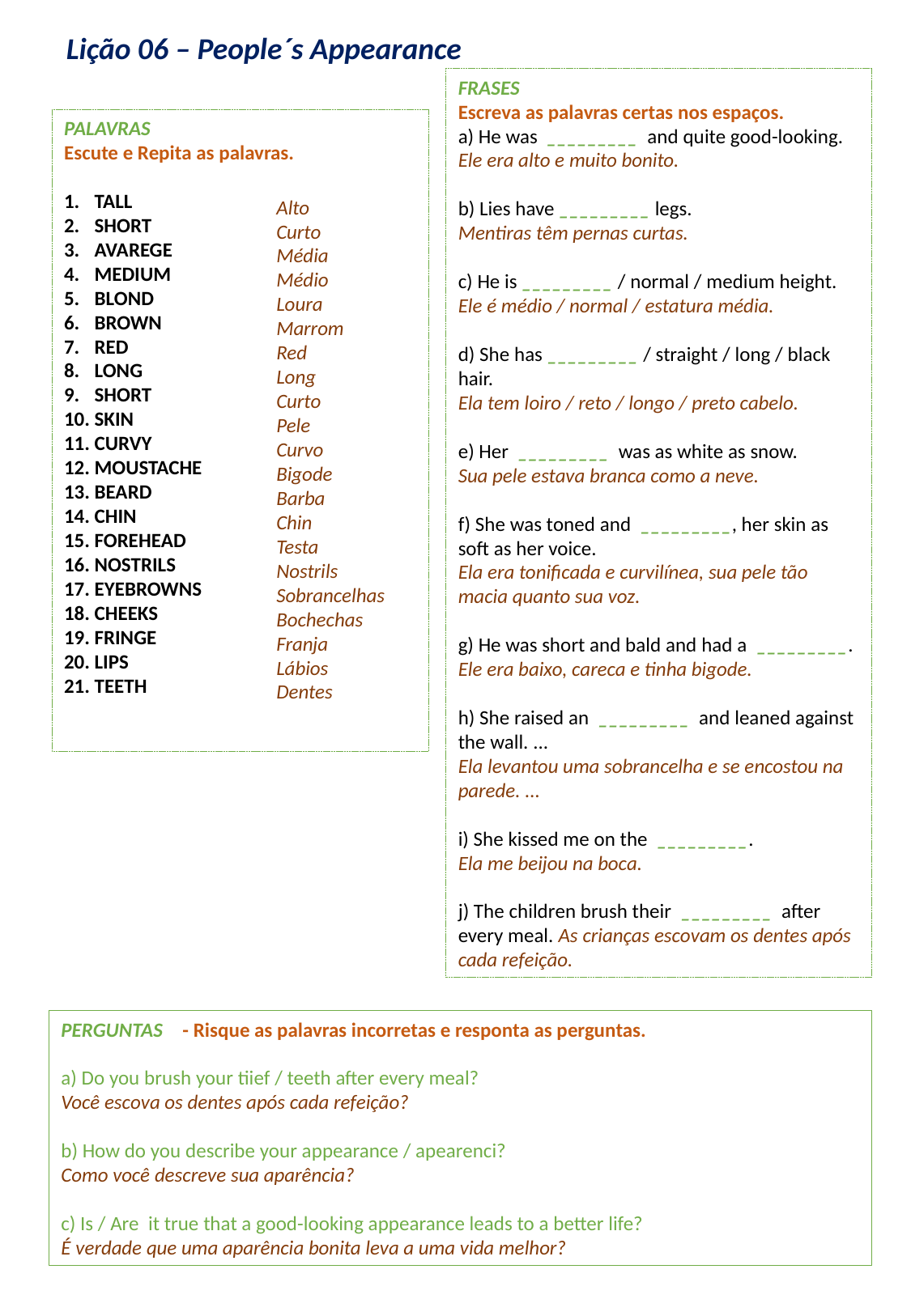

Lição 06 – People´s Appearance
FRASES
Escreva as palavras certas nos espaços.
a) He was  _________  and quite good-looking.
Ele era alto e muito bonito.

b) Lies have _________ legs.
Mentiras têm pernas curtas.

c) He is _________ / normal / medium height.
Ele é médio / normal / estatura média.

d) She has _________ / straight / long / black hair.
Ela tem loiro / reto / longo / preto cabelo.

e) Her  _________  was as white as snow.
Sua pele estava branca como a neve.

f) She was toned and  _________, her skin as soft as her voice.
Ela era tonificada e curvilínea, sua pele tão macia quanto sua voz.

g) He was short and bald and had a  _________.
Ele era baixo, careca e tinha bigode.

h) She raised an  _________  and leaned against the wall. ...
Ela levantou uma sobrancelha e se encostou na parede. ...

i) She kissed me on the  _________.
Ela me beijou na boca.

j) The children brush their  _________  after every meal. As crianças escovam os dentes após cada refeição.
PALAVRAS
Escute e Repita as palavras.

TALL
SHORT
AVAREGE
MEDIUM
BLOND
BROWN
RED
LONG
SHORT
SKIN
CURVY
MOUSTACHE
BEARD
CHIN
FOREHEAD
NOSTRILS
EYEBROWNS
CHEEKS
FRINGE
LIPS
TEETH

Alto
Curto
Média
Médio
Loura
Marrom
Red
Long
Curto
Pele
Curvo
Bigode
Barba
Chin
Testa
Nostrils
Sobrancelhas
Bochechas
Franja
Lábios
Dentes
PERGUNTAS 	- Risque as palavras incorretas e responta as perguntas.

a) Do you brush your tiief / teeth after every meal?
Você escova os dentes após cada refeição?

b) How do you describe your appearance / apearenci?
Como você descreve sua aparência?

c) Is / Are  it true that a good-looking appearance leads to a better life?
É verdade que uma aparência bonita leva a uma vida melhor?